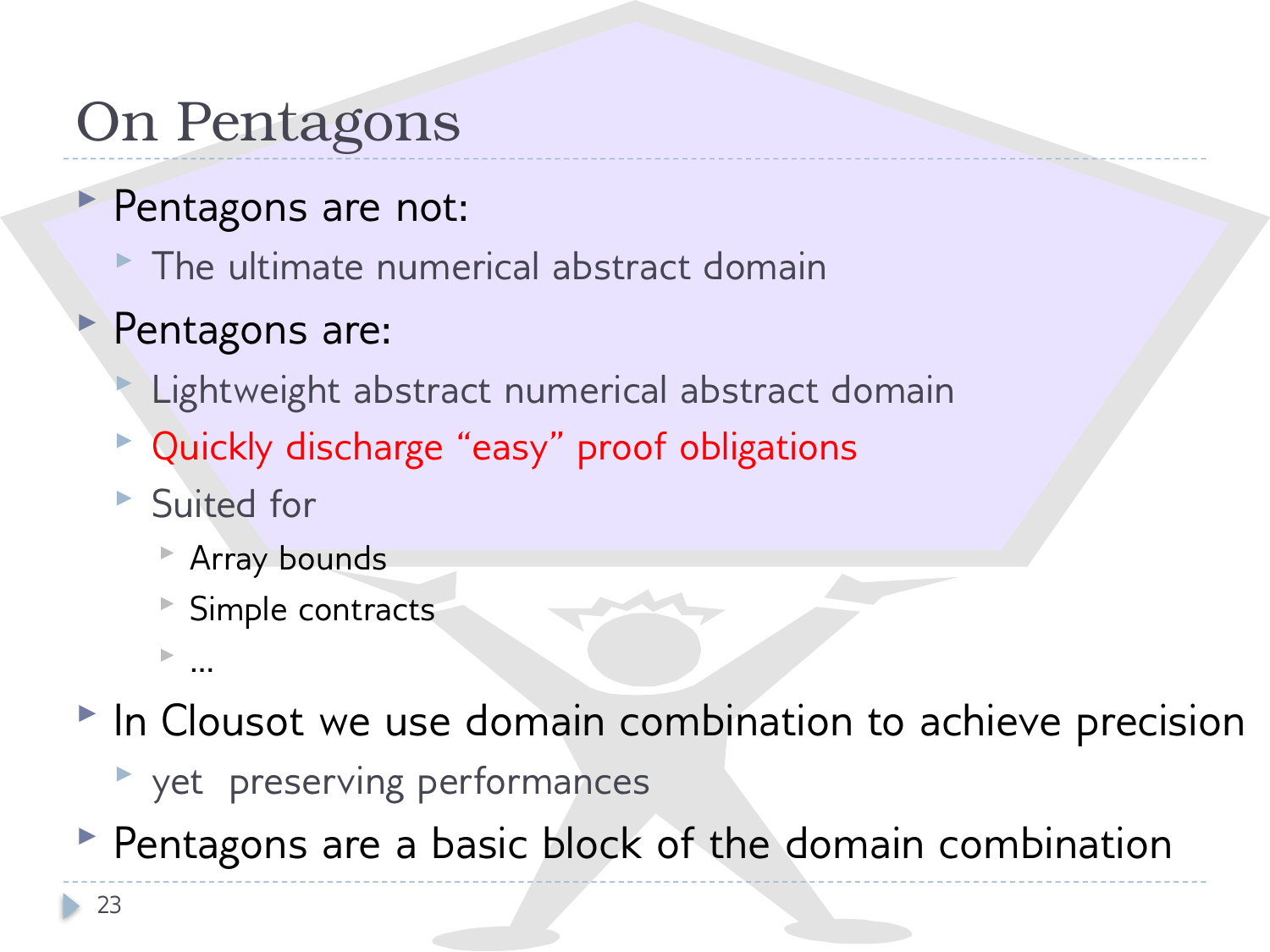

# On Pentagons
Pentagons are not:
The ultimate numerical abstract domain
Pentagons are:
Lightweight abstract numerical abstract domain
Quickly discharge “easy” proof obligations
Suited for
Array bounds
Simple contracts
…
In Clousot we use domain combination to achieve precision
yet  preserving performances
Pentagons are a basic block of the domain combination

23